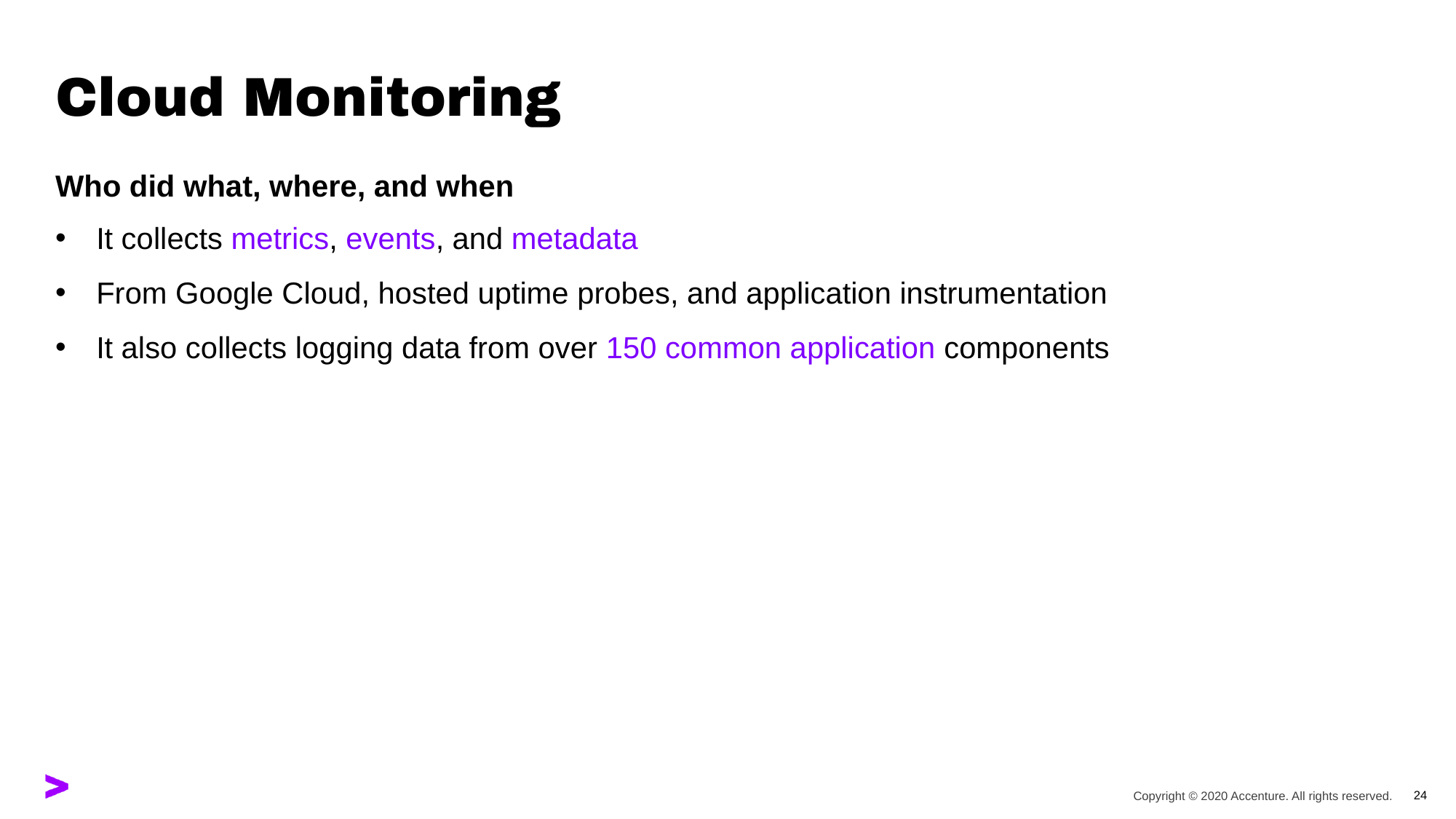

# Cloud Monitoring
Who did what, where, and when
It collects metrics, events, and metadata
From Google Cloud, hosted uptime probes, and application instrumentation
It also collects logging data from over 150 common application components
24